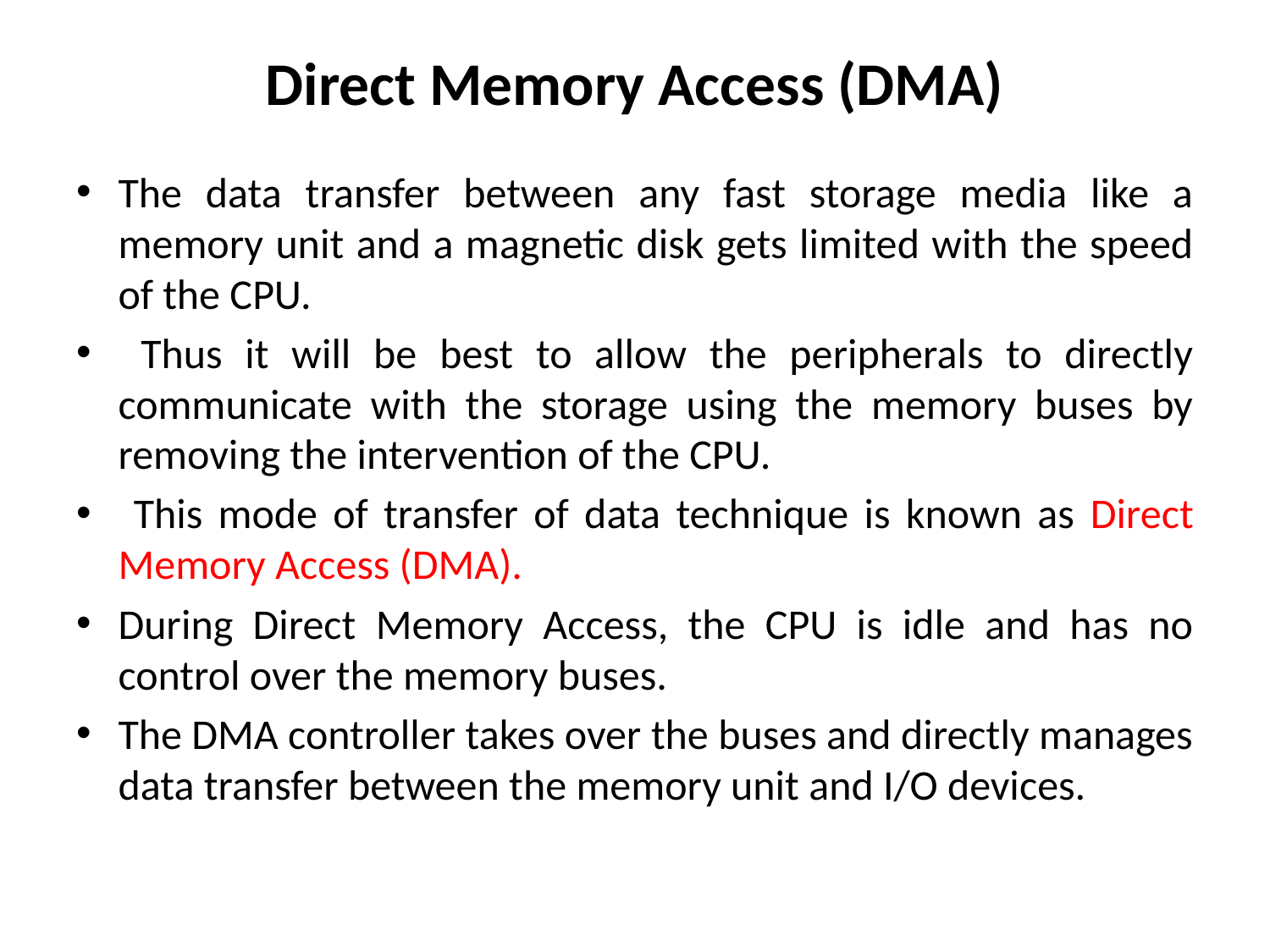

# Direct Memory Access (DMA)
The data transfer between any fast storage media like a memory unit and a magnetic disk gets limited with the speed of the CPU.
 Thus it will be best to allow the peripherals to directly communicate with the storage using the memory buses by removing the intervention of the CPU.
 This mode of transfer of data technique is known as Direct Memory Access (DMA).
During Direct Memory Access, the CPU is idle and has no control over the memory buses.
The DMA controller takes over the buses and directly manages data transfer between the memory unit and I/O devices.